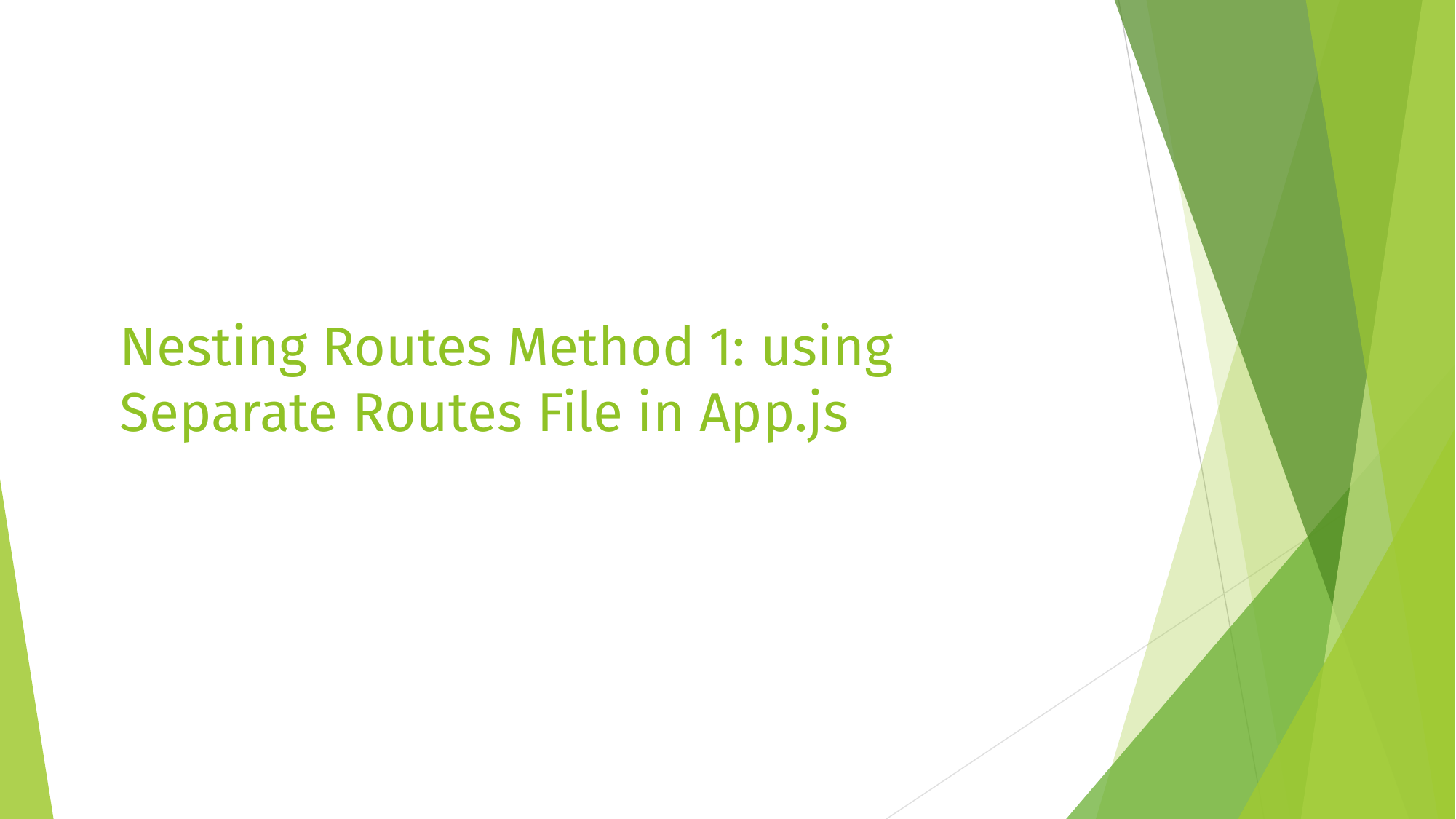

# Nesting Routes Method 1: using Separate Routes File in App.js